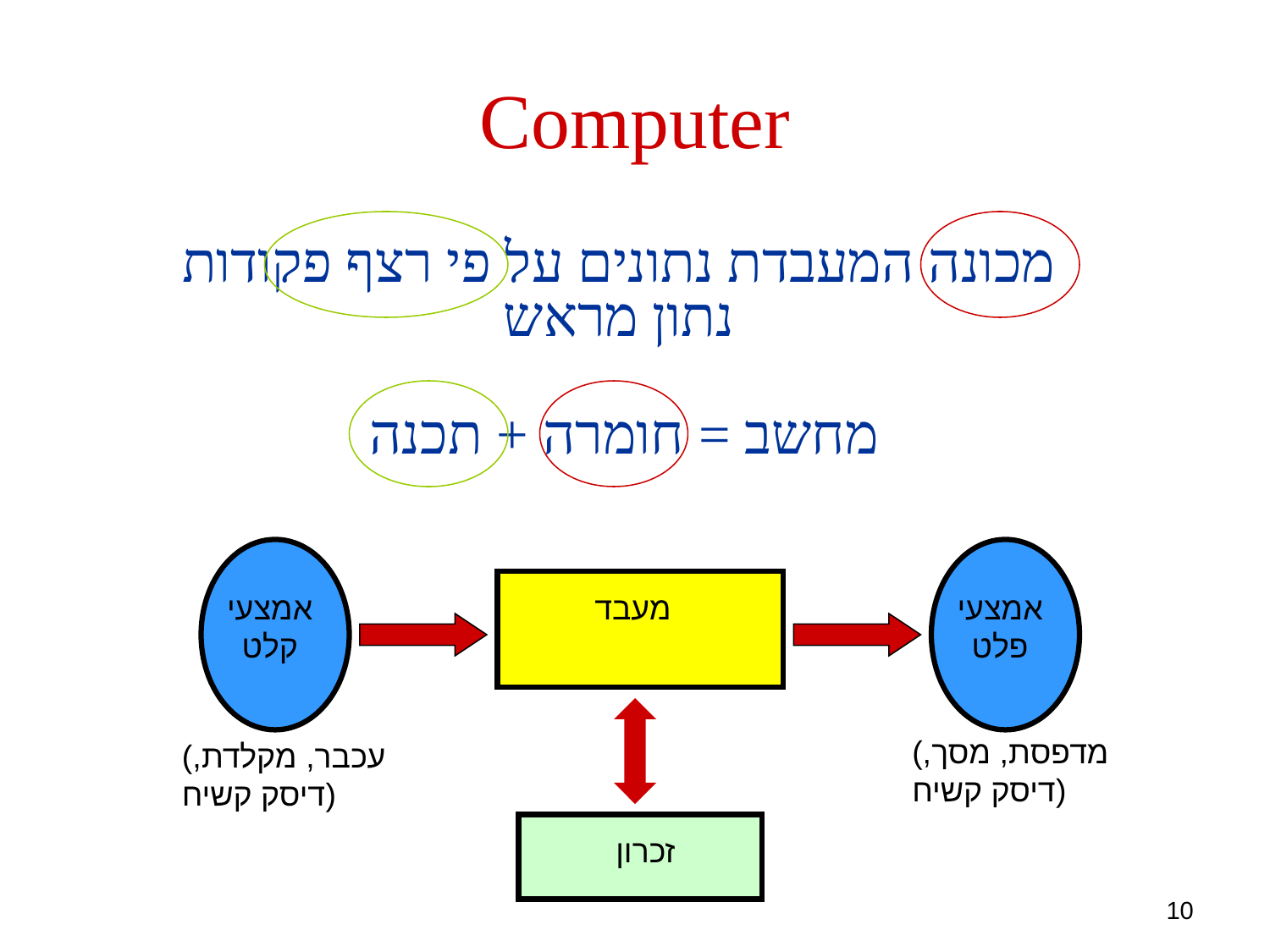

Computer

מכונה המעבדת נתונים על פי רצף פקודות נתון מראש
מחשב = חומרה + תכנה

אמצעי קלט

אמצעי פלט

מעבד

זכרון

(מדפסת, מסך, דיסק קשיח)
(עכבר, מקלדת, דיסק קשיח)
10